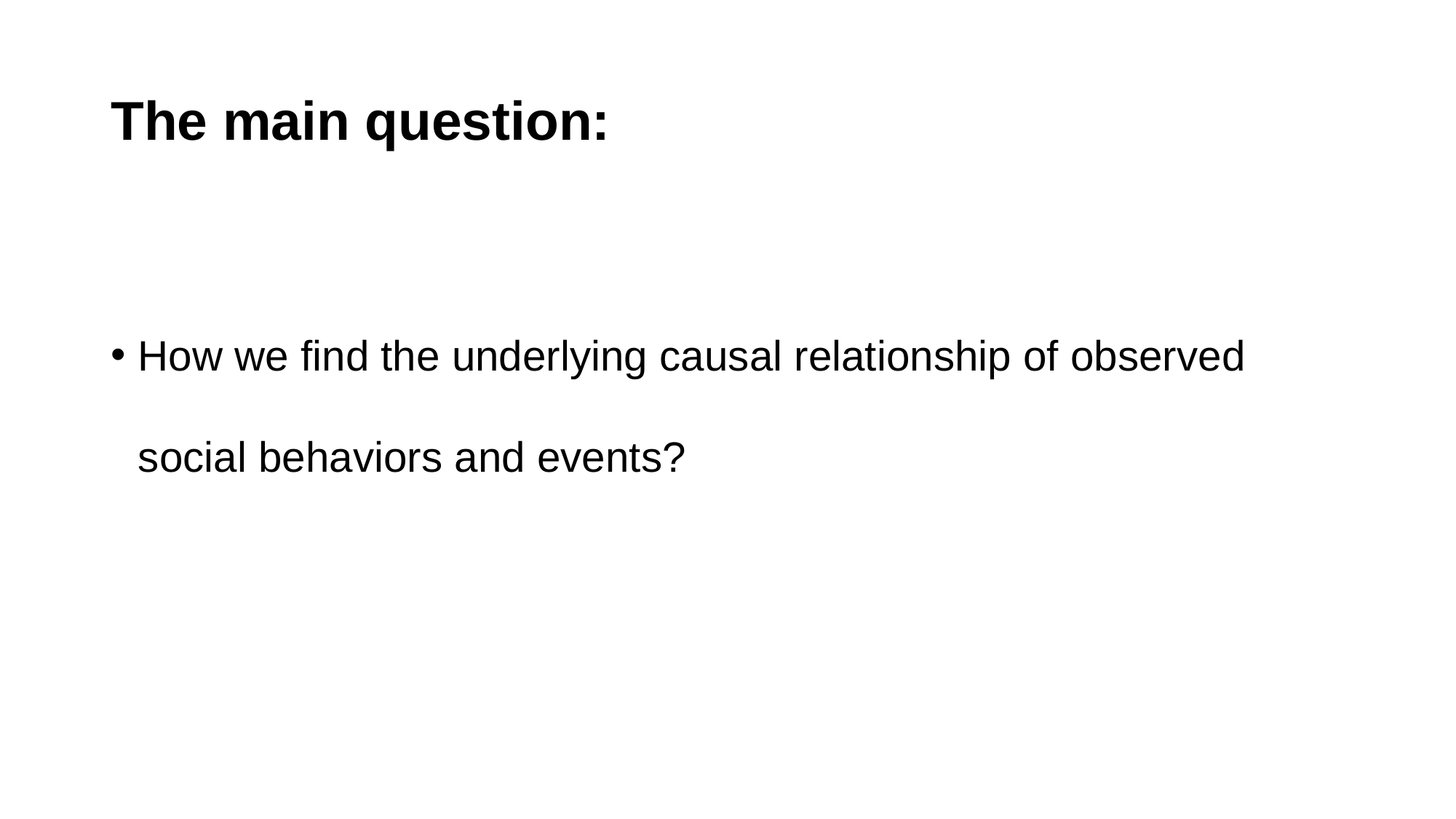

# The main question:
How we find the underlying causal relationship of observed social behaviors and events?